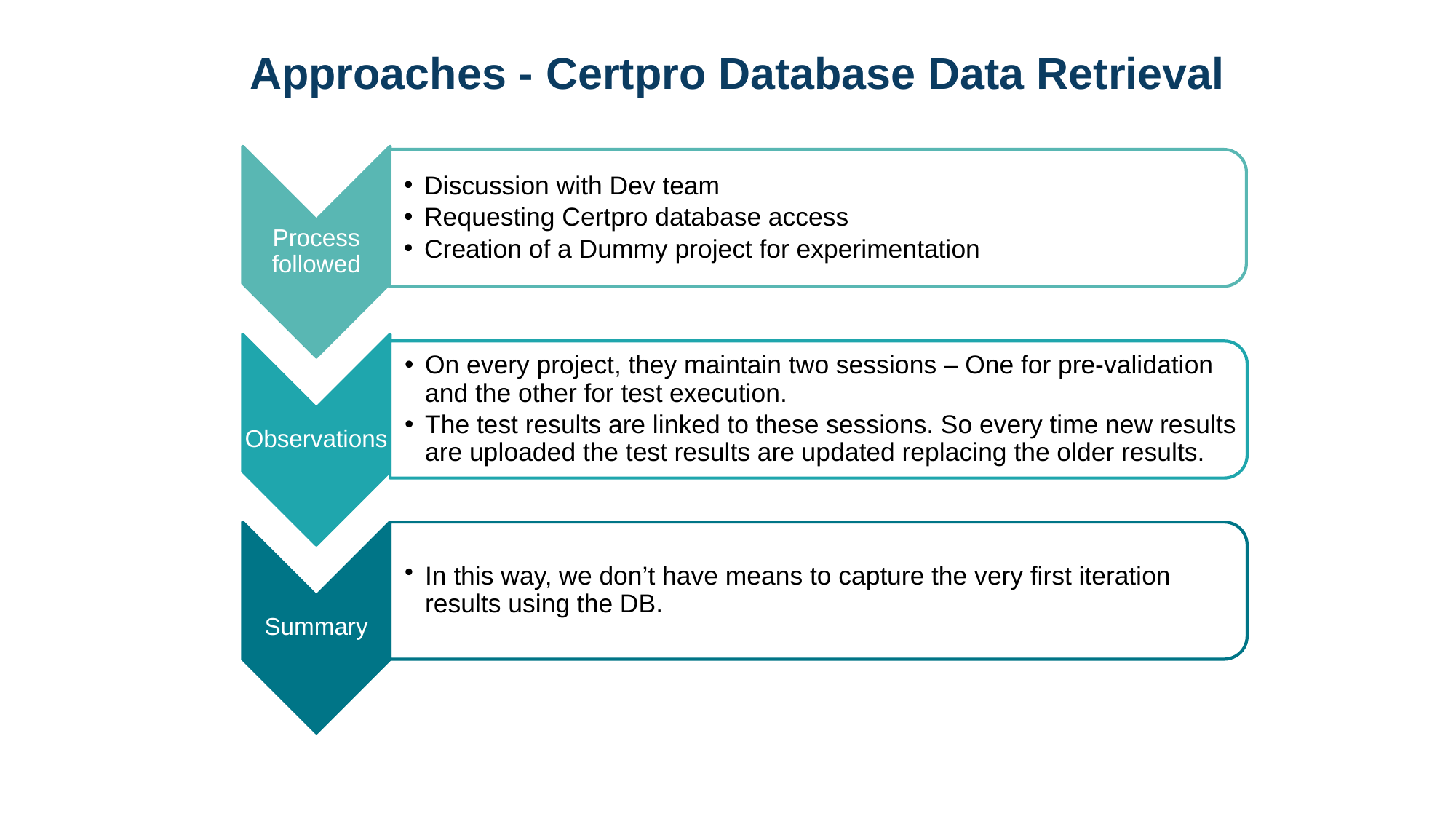

Approaches - Certpro Database Data Retrieval
Process followed
Discussion with Dev team
Requesting Certpro database access
Creation of a Dummy project for experimentation
Observations
On every project, they maintain two sessions – One for pre-validation and the other for test execution.
The test results are linked to these sessions. So every time new results are uploaded the test results are updated replacing the older results.
Summary
In this way, we don’t have means to capture the very first iteration results using the DB.